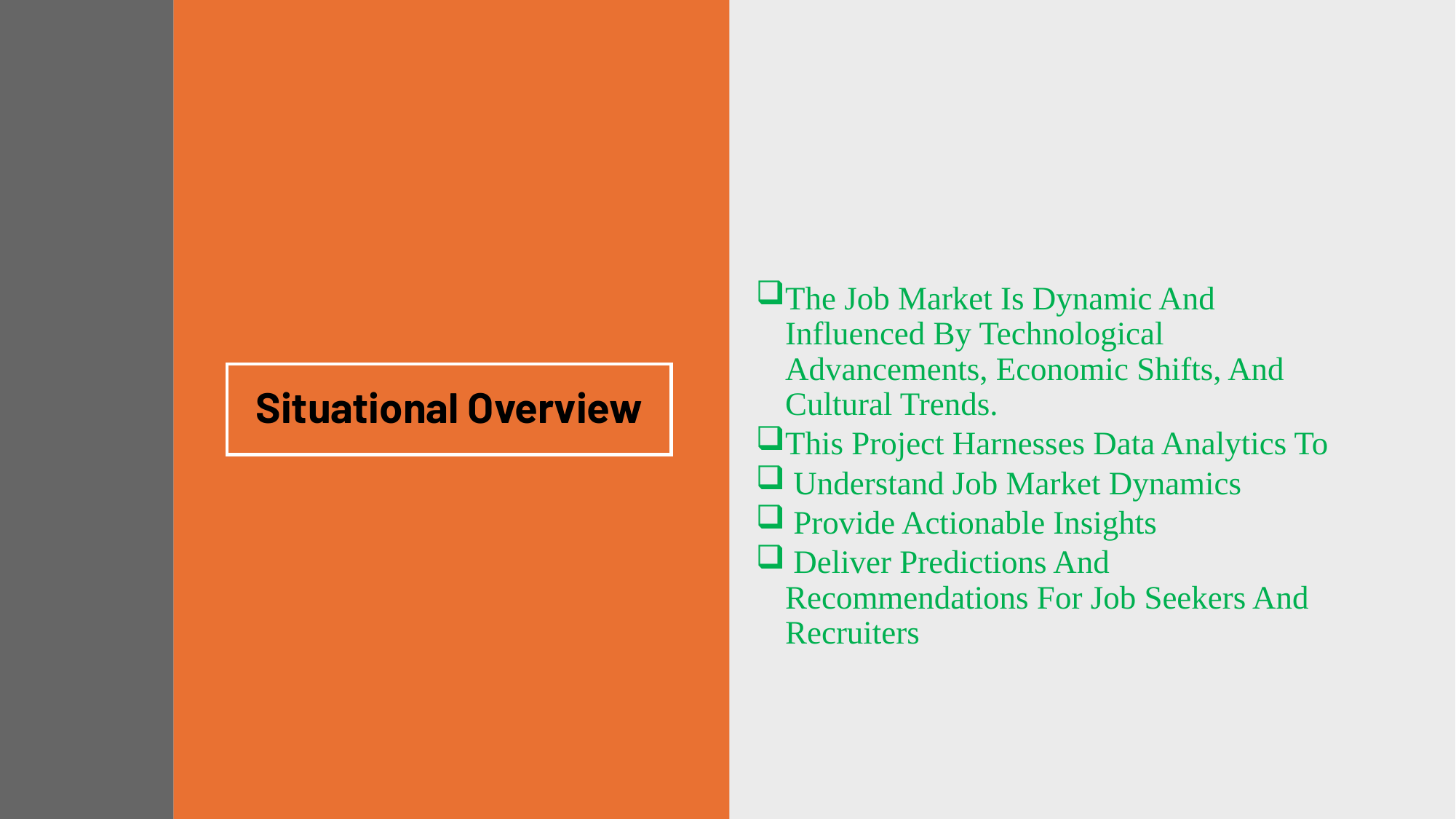

The Job Market Is Dynamic And Influenced By Technological Advancements, Economic Shifts, And Cultural Trends.
This Project Harnesses Data Analytics To
 Understand Job Market Dynamics
 Provide Actionable Insights
 Deliver Predictions And Recommendations For Job Seekers And Recruiters

# Situational Overview